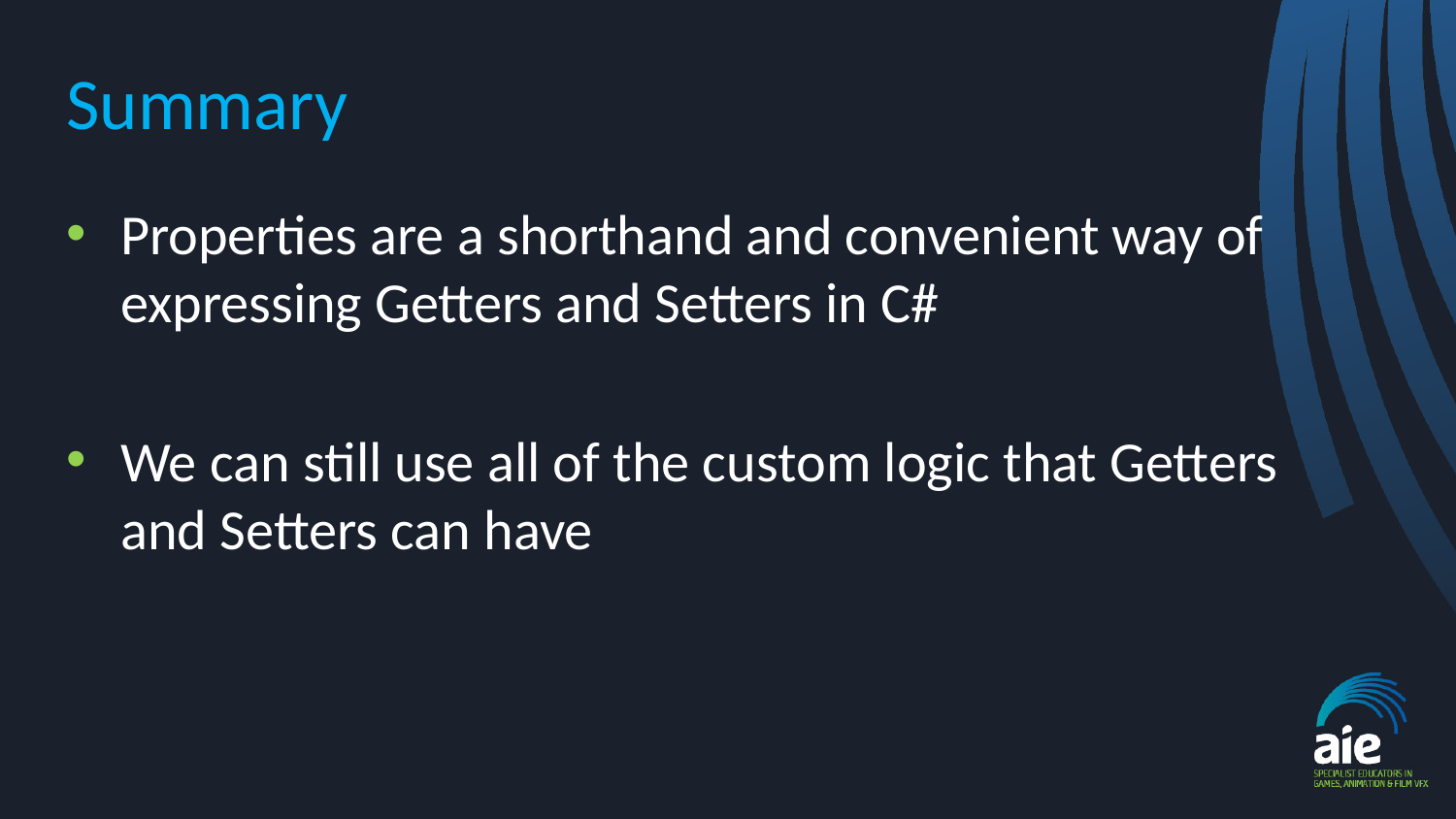

# Summary
Properties are a shorthand and convenient way of expressing Getters and Setters in C#

We can still use all of the custom logic that Getters and Setters can have